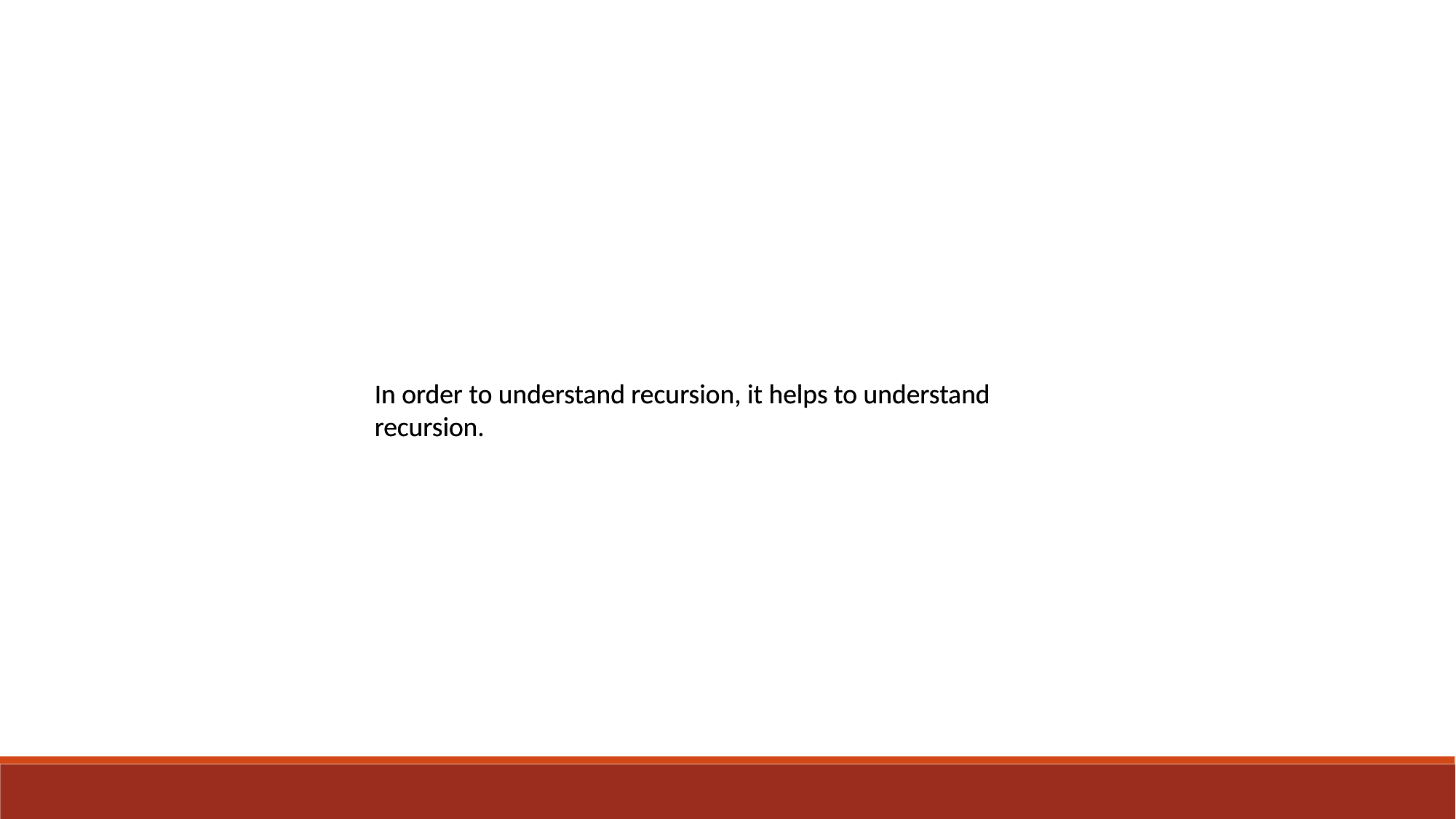

In order to understand recursion, it helps to understand recursion.
In order to understand recursion, it helps to understand recursion